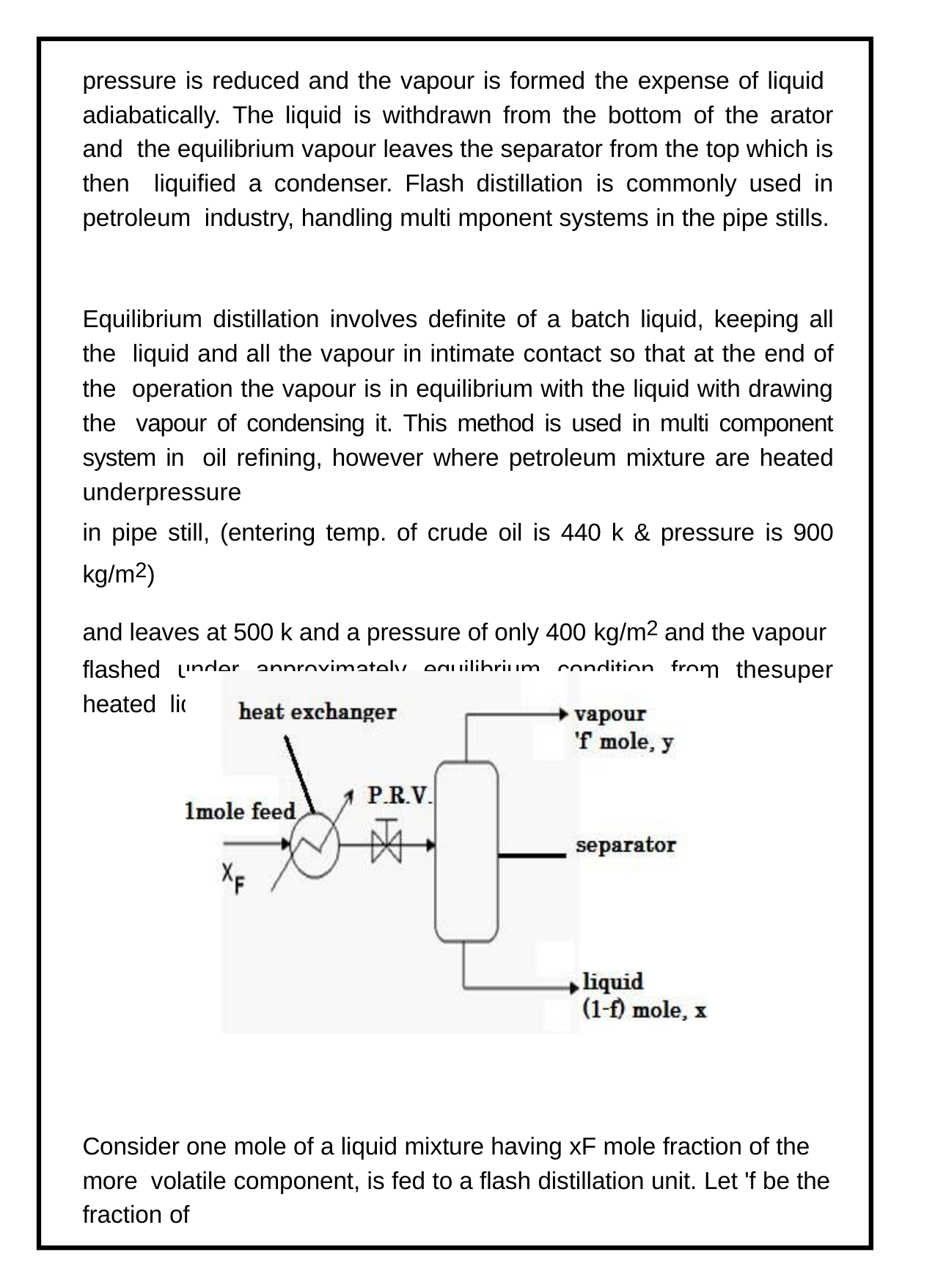

pressure is reduced and the vapour is formed the expense of liquid  adiabatically. The liquid is withdrawn from the bottom of the arator and  the equilibrium vapour leaves the separator from the top which is then  liquified a condenser. Flash distillation is commonly used in petroleum  industry, handling multi mponent systems in the pipe stills.

Equilibrium distillation involves definite of a batch liquid, keeping all the  liquid and all the vapour in intimate contact so that at the end of the  operation the vapour is in equilibrium with the liquid with drawing the  vapour of condensing it. This method is used in multi component system in  oil refining, however where petroleum mixture are heated underpressure
in pipe still, (entering temp. of crude oil is 440 k & pressure is 900 kg/m2)
and leaves at 500 k and a pressure of only 400 kg/m2 and the vapour  flashed under approximately equilibrium condition from thesuper heated  liquid.

Consider one mole of a liquid mixture having xF mole fraction of the more  volatile component, is fed to a flash distillation unit. Let 'f be the fraction of